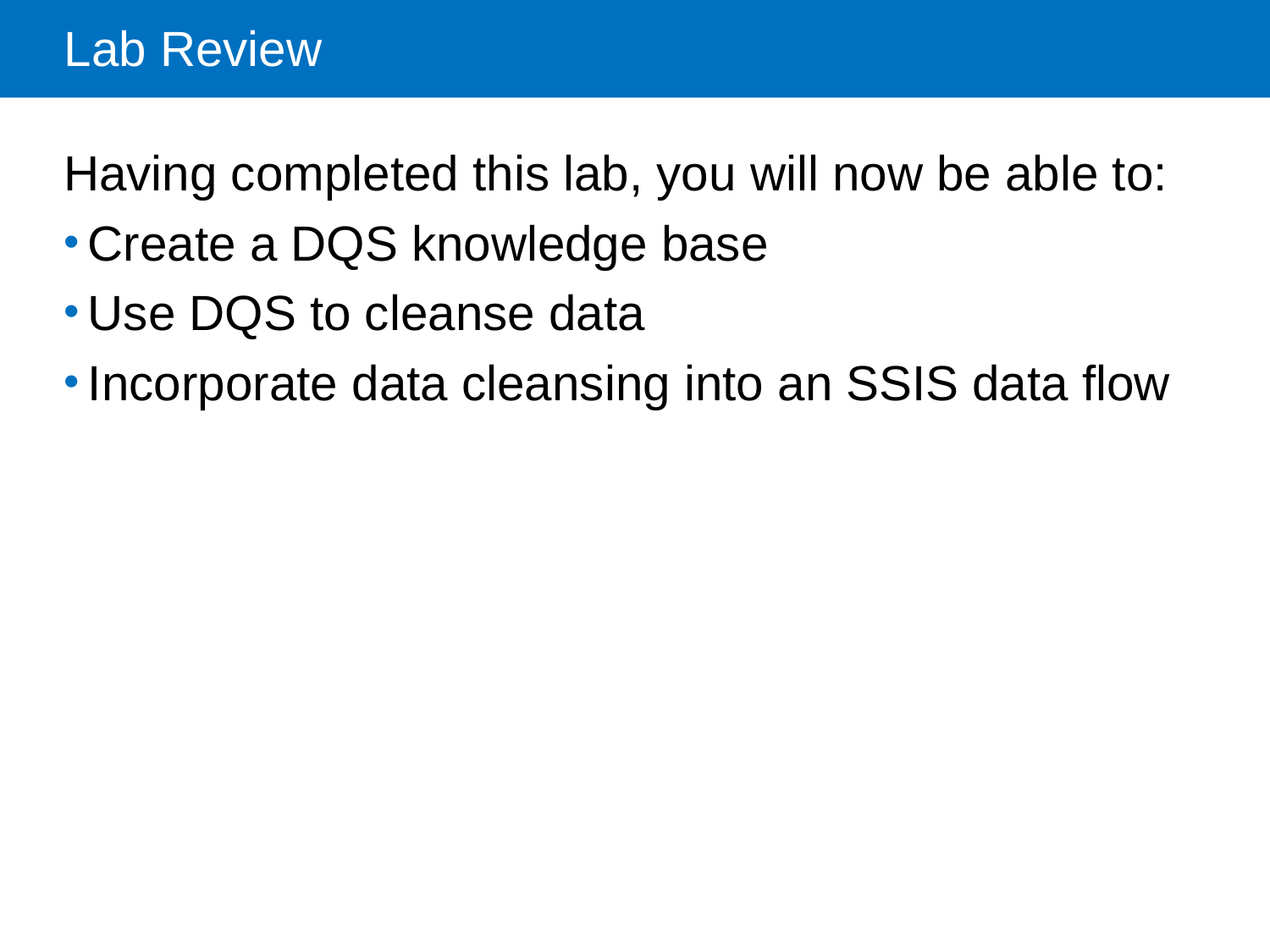

# Lab Review
Having completed this lab, you will now be able to:
Create a DQS knowledge base
Use DQS to cleanse data
Incorporate data cleansing into an SSIS data flow